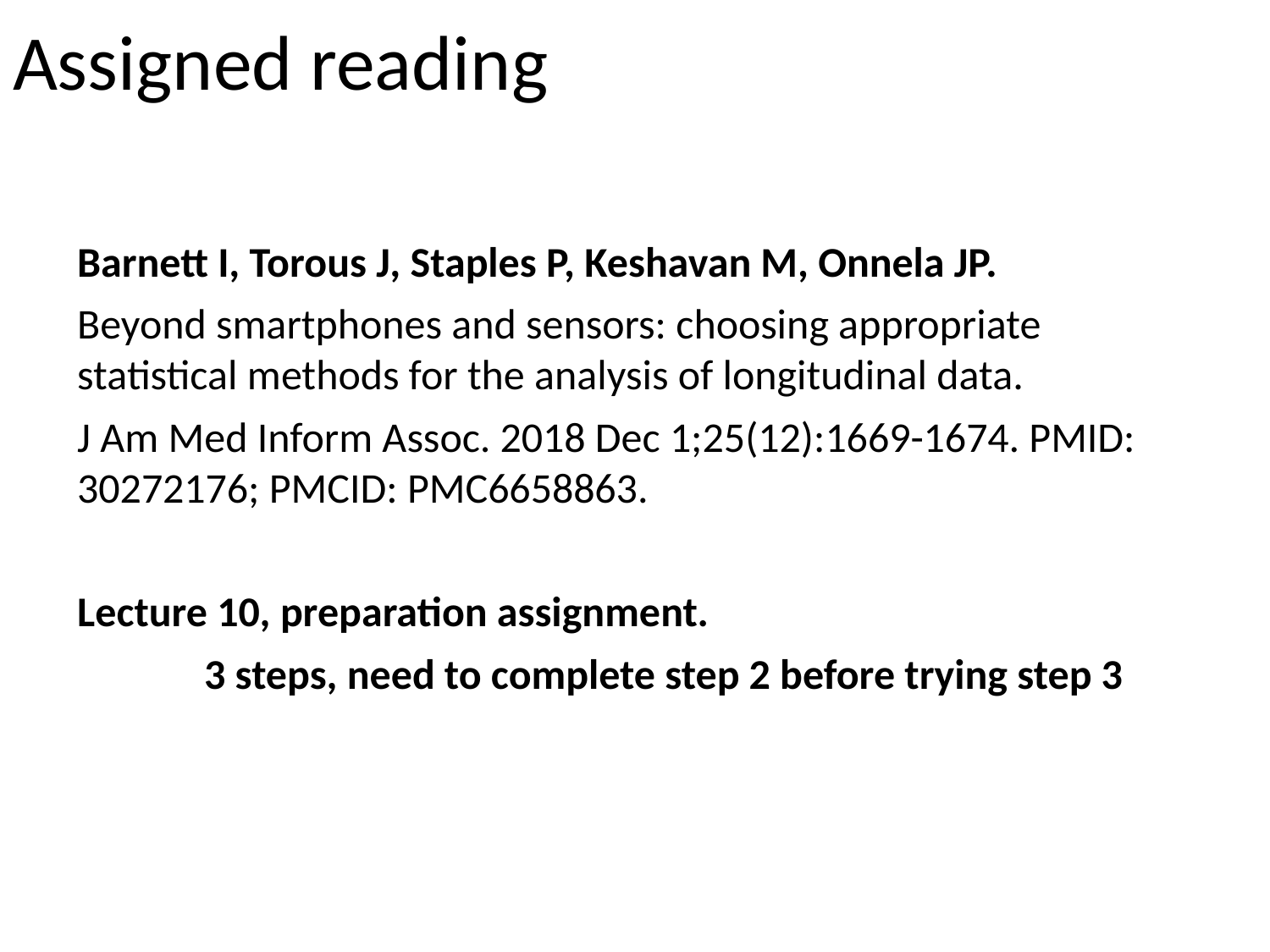

# Assigned reading
Barnett I, Torous J, Staples P, Keshavan M, Onnela JP.
Beyond smartphones and sensors: choosing appropriate statistical methods for the analysis of longitudinal data.
J Am Med Inform Assoc. 2018 Dec 1;25(12):1669-1674. PMID: 30272176; PMCID: PMC6658863.

Lecture 10, preparation assignment.
	3 steps, need to complete step 2 before trying step 3